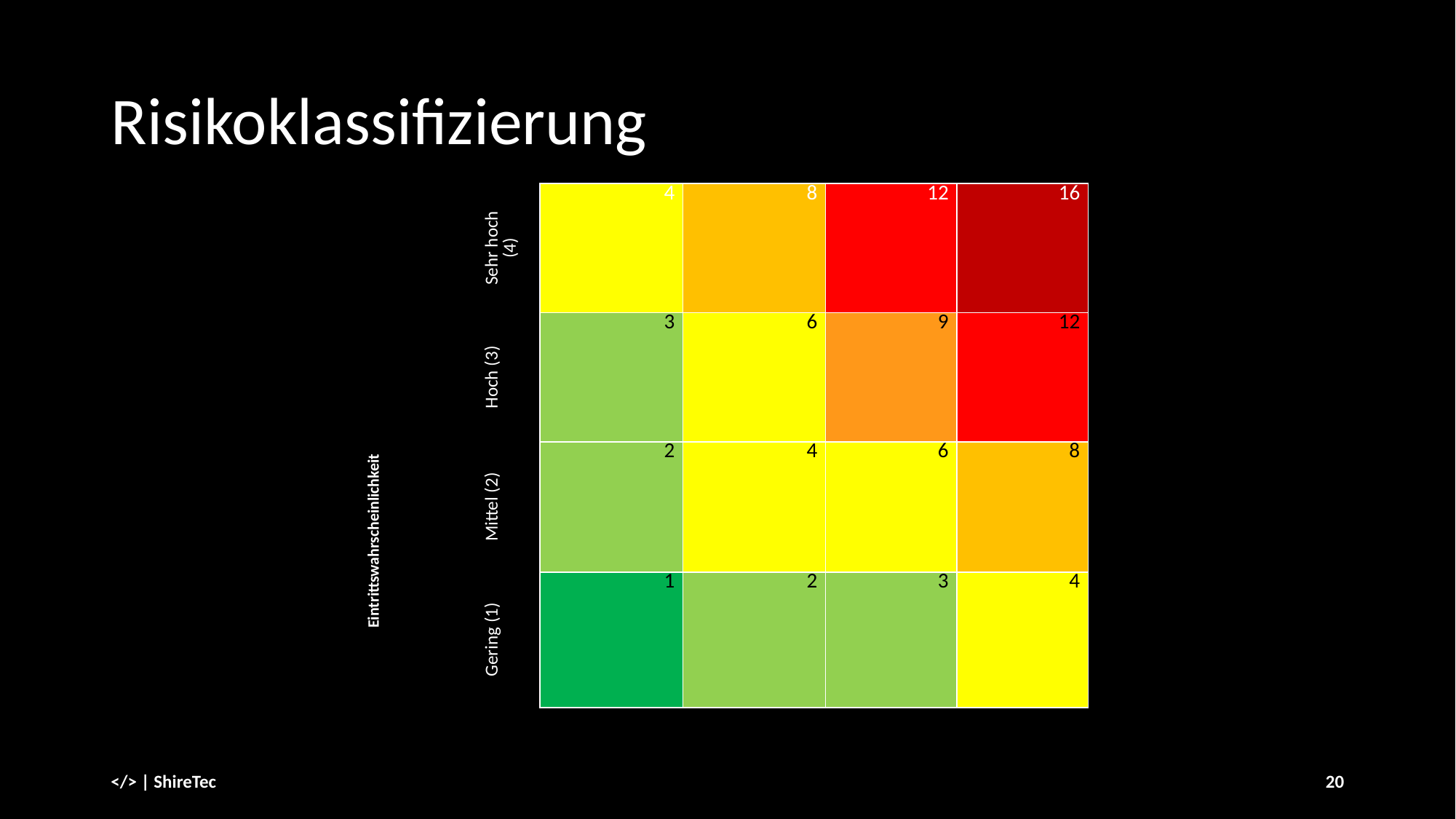

# Risikoklassifizierung
| Eintritts­wahrschein­lichkeit | Sehr hoch (4) | 4 | 8 | 12 | 16 |
| --- | --- | --- | --- | --- | --- |
|  | Hoch (3) | 3 | 6 | 9 | 12 |
|  | Mittel (2) | 2 | 4 | 6 | 8 |
|  | Gering (1) | 1 | 2 | 3 | 4 |
|  |  | Gering (1) | Mittel (2) | Hoch (3) | Sehr Hoch (4) |
|  | Schaden |  |  |  |  |
</> | ShireTec
20